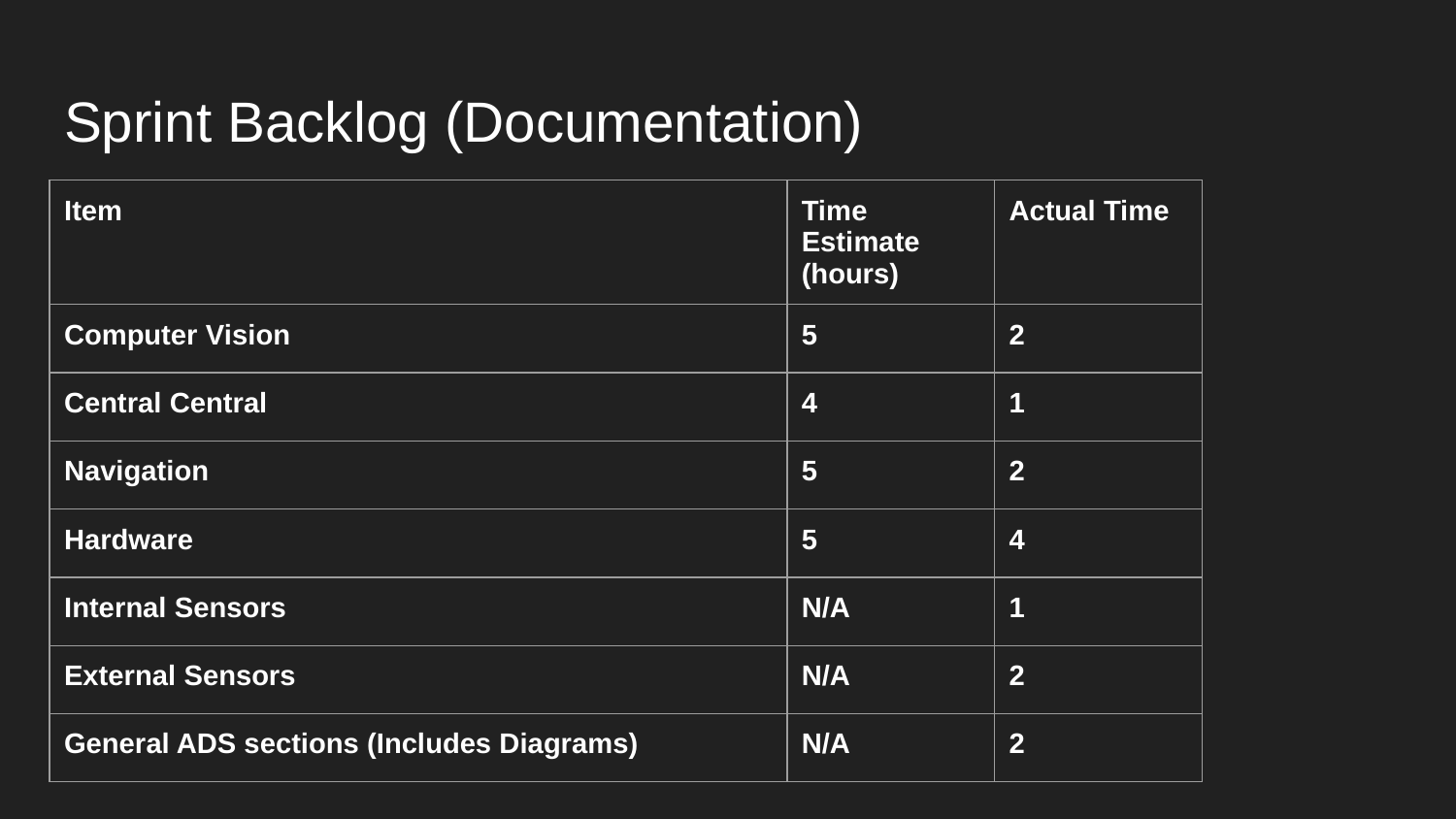

# Sprint Backlog (Documentation)
| Item | Time Estimate (hours) | Actual Time |
| --- | --- | --- |
| Computer Vision | 5 | 2 |
| Central Central | 4 | 1 |
| Navigation | 5 | 2 |
| Hardware | 5 | 4 |
| Internal Sensors | N/A | 1 |
| External Sensors | N/A | 2 |
| General ADS sections (Includes Diagrams) | N/A | 2 |